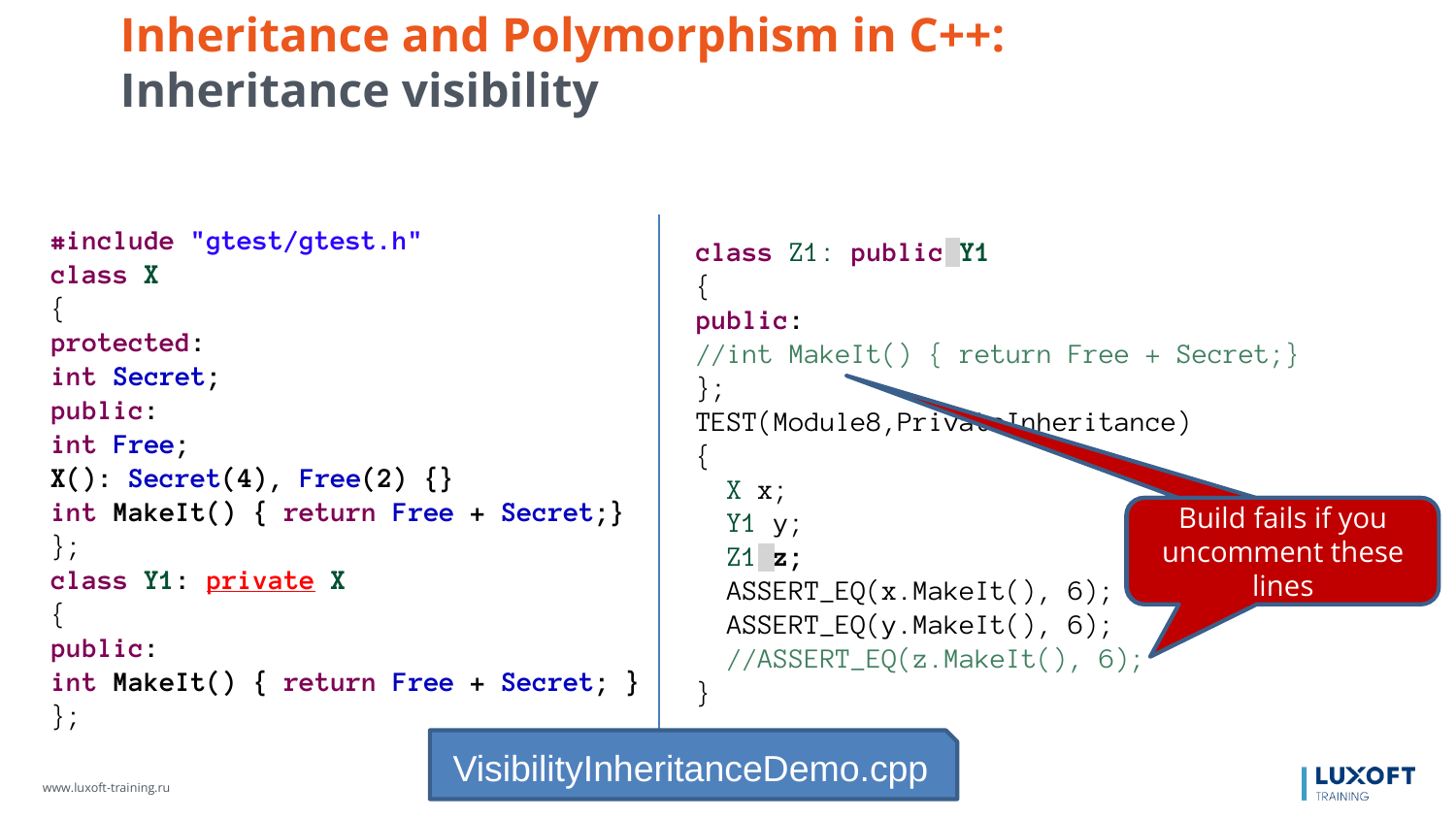

Inheritance and Polymorphism in C++:
Inheritance visibility
#include "gtest/gtest.h"
class X
{
protected:
int Secret;
public:
int Free;
X(): Secret(4), Free(2) {}
int MakeIt() { return Free + Secret;}
};
class Y1: private X
{
public:
int MakeIt() { return Free + Secret; }
};

class Z1: public Y1
{
public:
//int MakeIt() { return Free + Secret;}
};
TEST(Module8,PrivateInheritance)
{
  X x;
  Y1 y;
  Z1 z;
  ASSERT_EQ(x.MakeIt(), 6);
  ASSERT_EQ(y.MakeIt(), 6);
  //ASSERT_EQ(z.MakeIt(), 6);
}
Build fails if you uncomment these lines
Build fails if you uncomment these lines
VisibilityInheritanceDemo.cpp